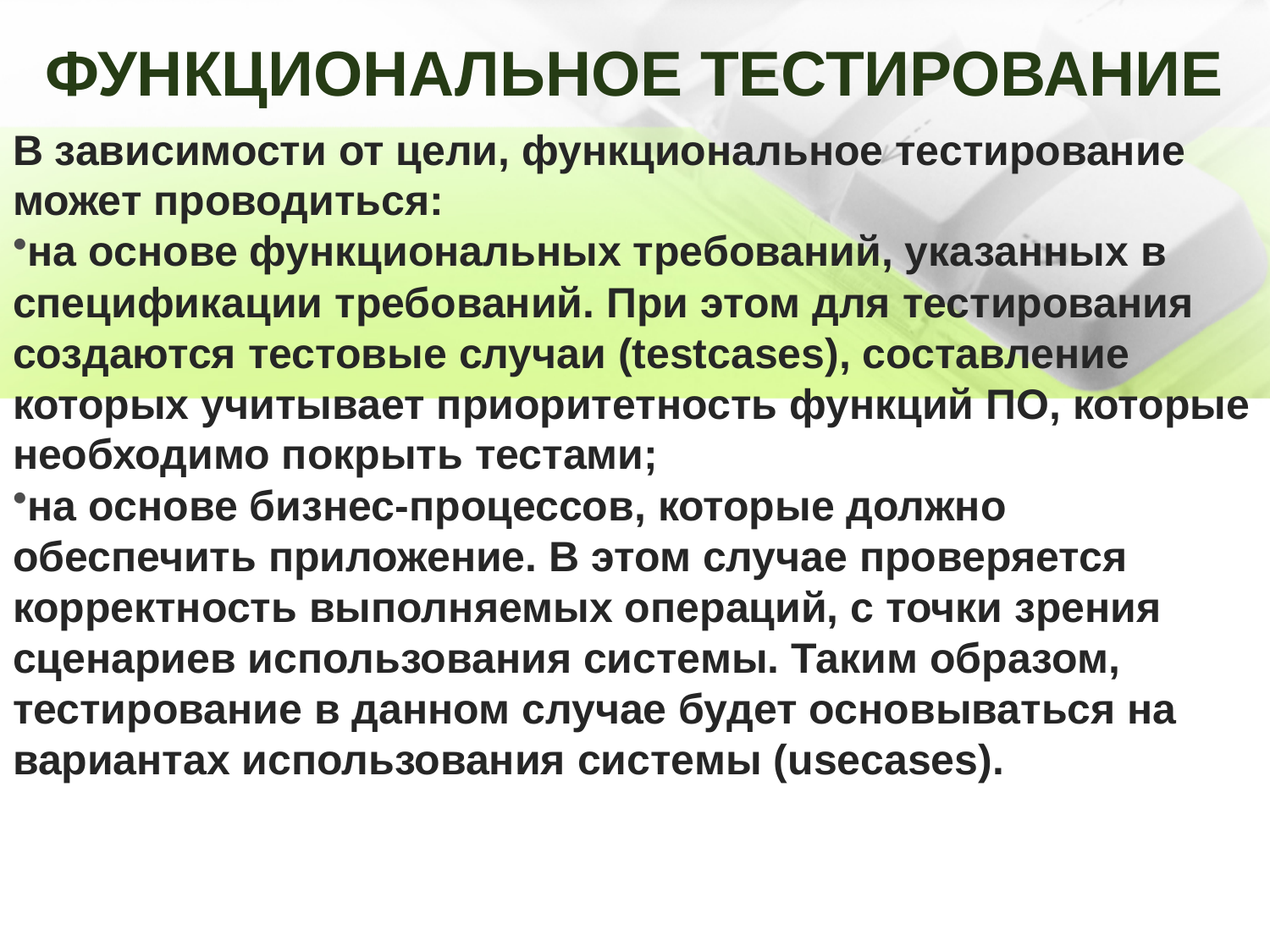

ФУНКЦИОНАЛЬНОЕ ТЕСТИРОВАНИЕ
В зависимости от цели, функциональное тестирование может проводиться:
на основе функциональных требований, указанных в спецификации требований. При этом для тестирования создаются тестовые случаи (testcases), составление которых учитывает приоритетность функций ПО, которые необходимо покрыть тестами;
на основе бизнес-процессов, которые должно обеспечить приложение. В этом случае проверяется корректность выполняемых операций, с точки зрения сценариев использования системы. Таким образом, тестирование в данном случае будет основываться на вариантах использования системы (usecases).